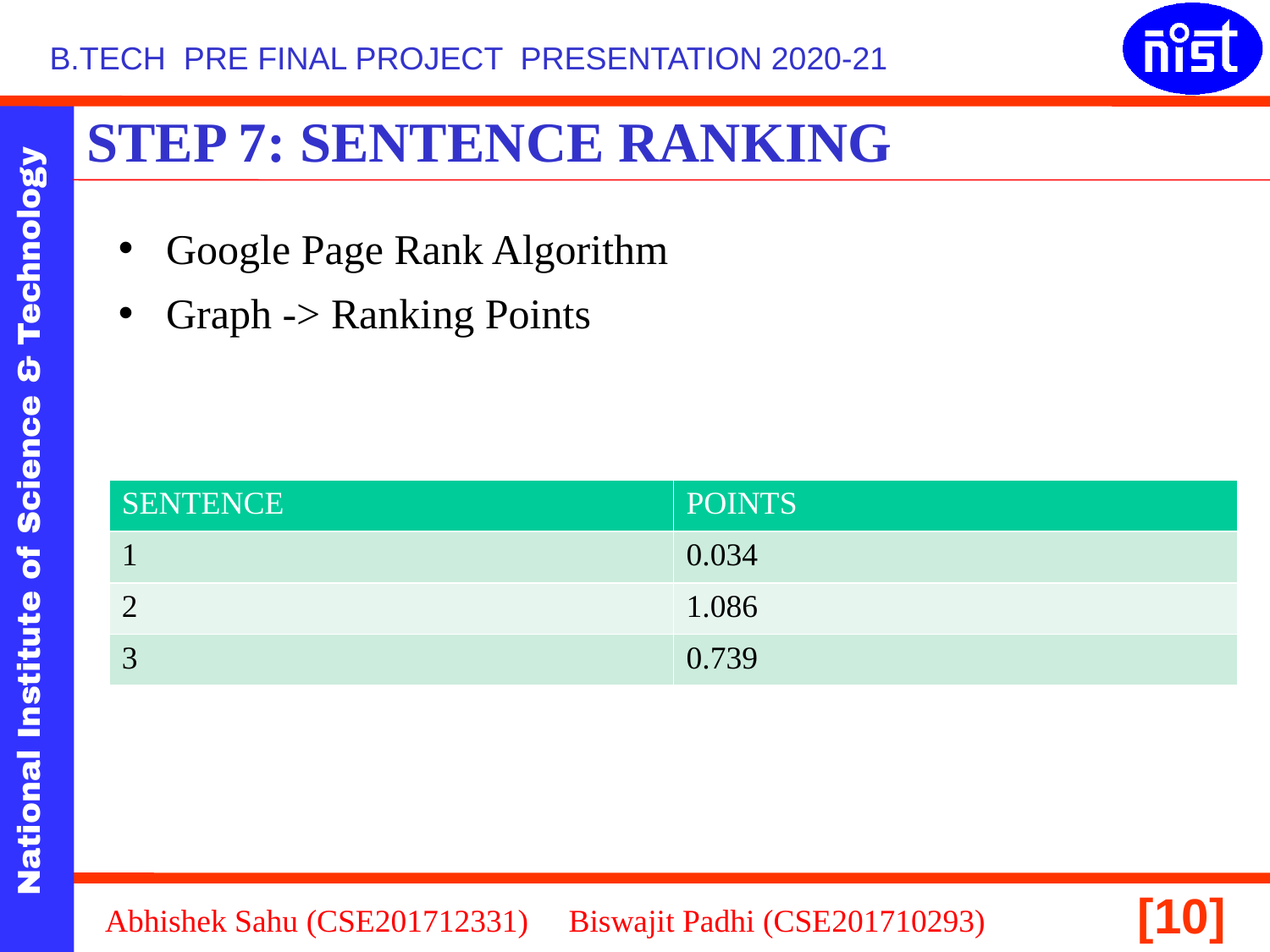

STEP 7: SENTENCE RANKING
Google Page Rank Algorithm
Graph -> Ranking Points

| SENTENCE | POINTS |
| --- | --- |
| 1 | 0.034 |
| 2 | 1.086 |
| 3 | 0.739 |